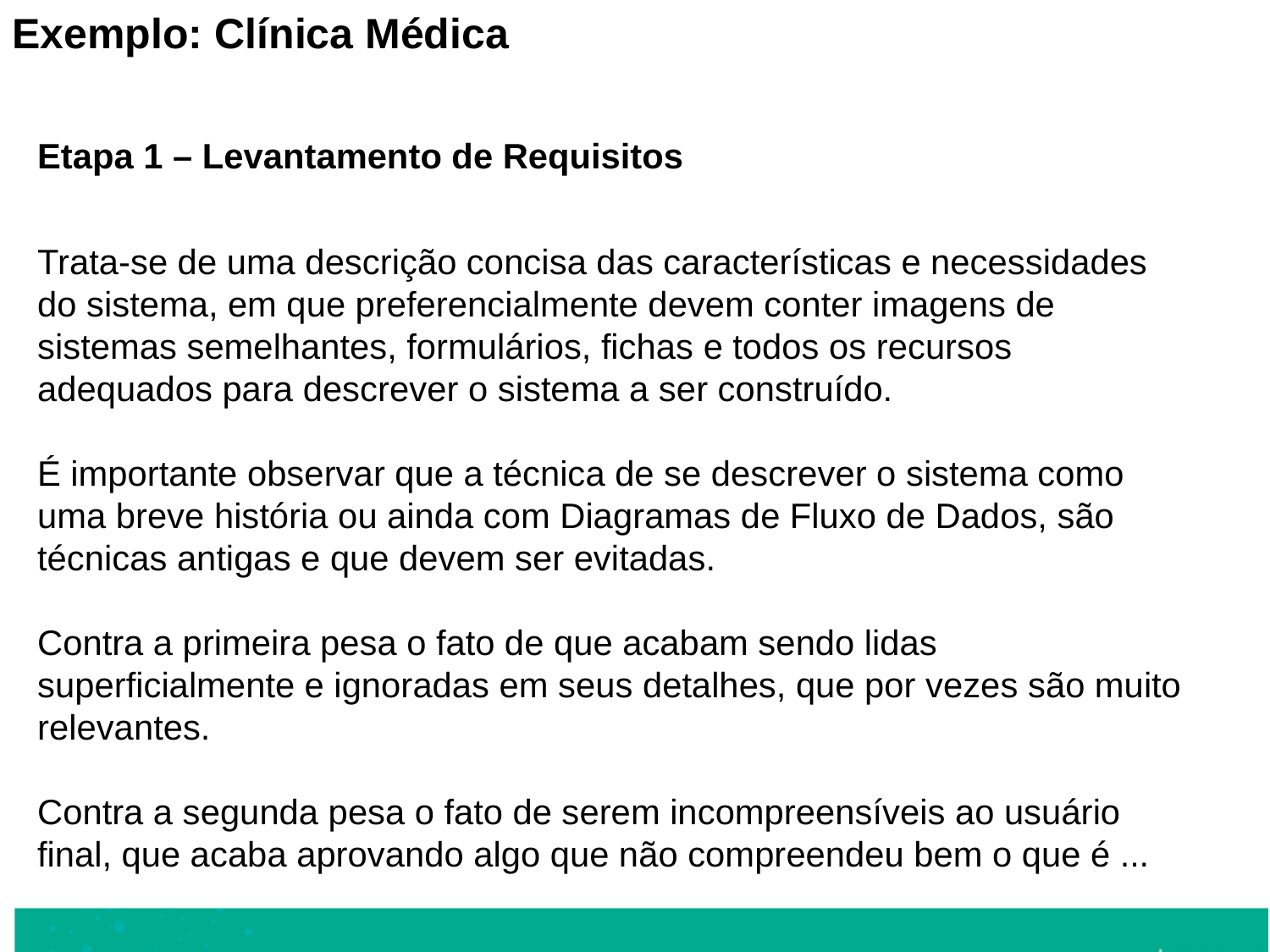

Exemplo: Clínica Médica
Etapa 1 – Levantamento de Requisitos

Trata-se de uma descrição concisa das características e necessidades do sistema, em que preferencialmente devem conter imagens de sistemas semelhantes, formulários, fichas e todos os recursos adequados para descrever o sistema a ser construído.

É importante observar que a técnica de se descrever o sistema como uma breve história ou ainda com Diagramas de Fluxo de Dados, são técnicas antigas e que devem ser evitadas.

Contra a primeira pesa o fato de que acabam sendo lidas superficialmente e ignoradas em seus detalhes, que por vezes são muito relevantes.

Contra a segunda pesa o fato de serem incompreensíveis ao usuário final, que acaba aprovando algo que não compreendeu bem o que é ...